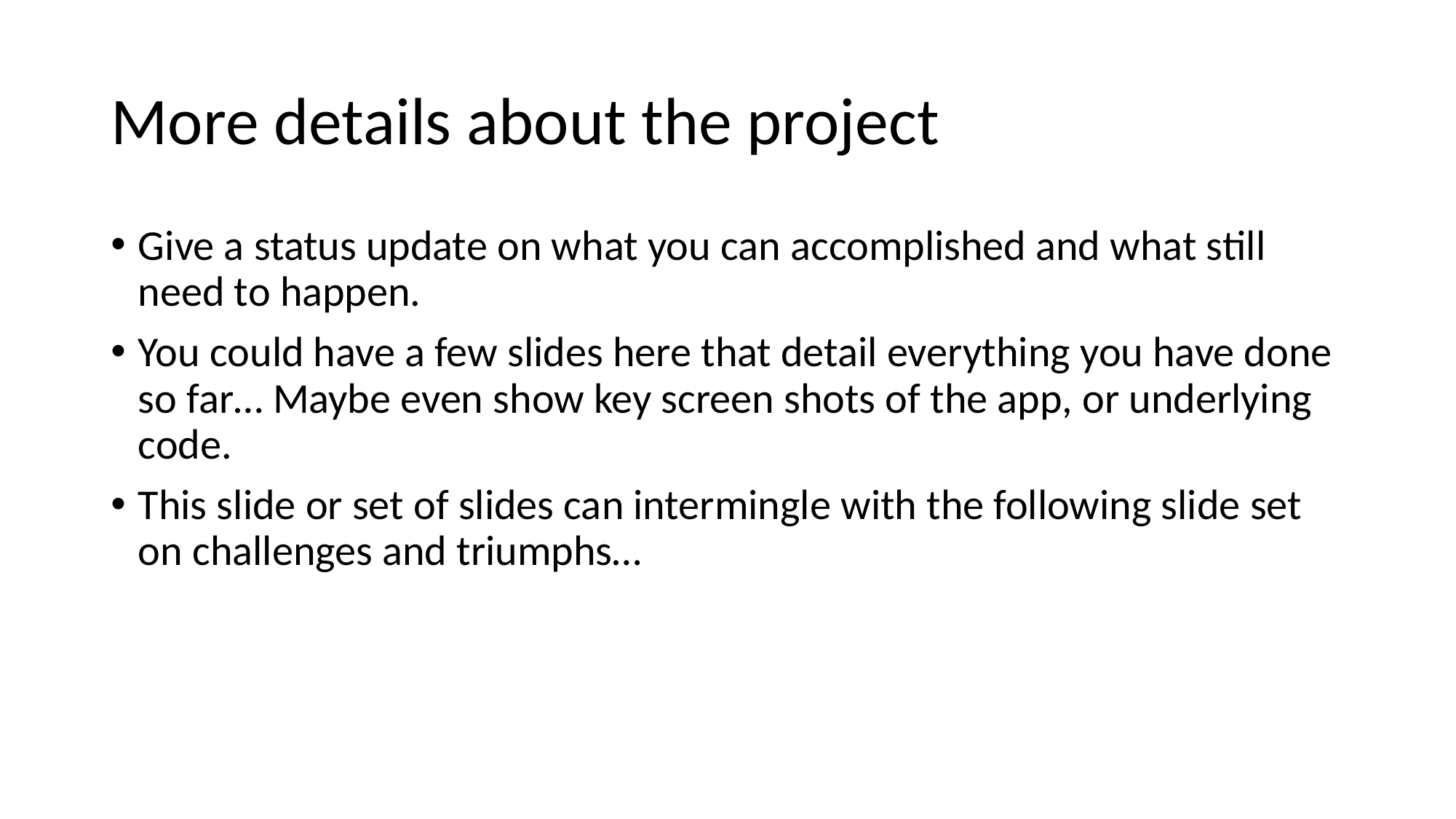

# More details about the project
Give a status update on what you can accomplished and what still need to happen.
You could have a few slides here that detail everything you have done so far… Maybe even show key screen shots of the app, or underlying code.
This slide or set of slides can intermingle with the following slide set on challenges and triumphs…